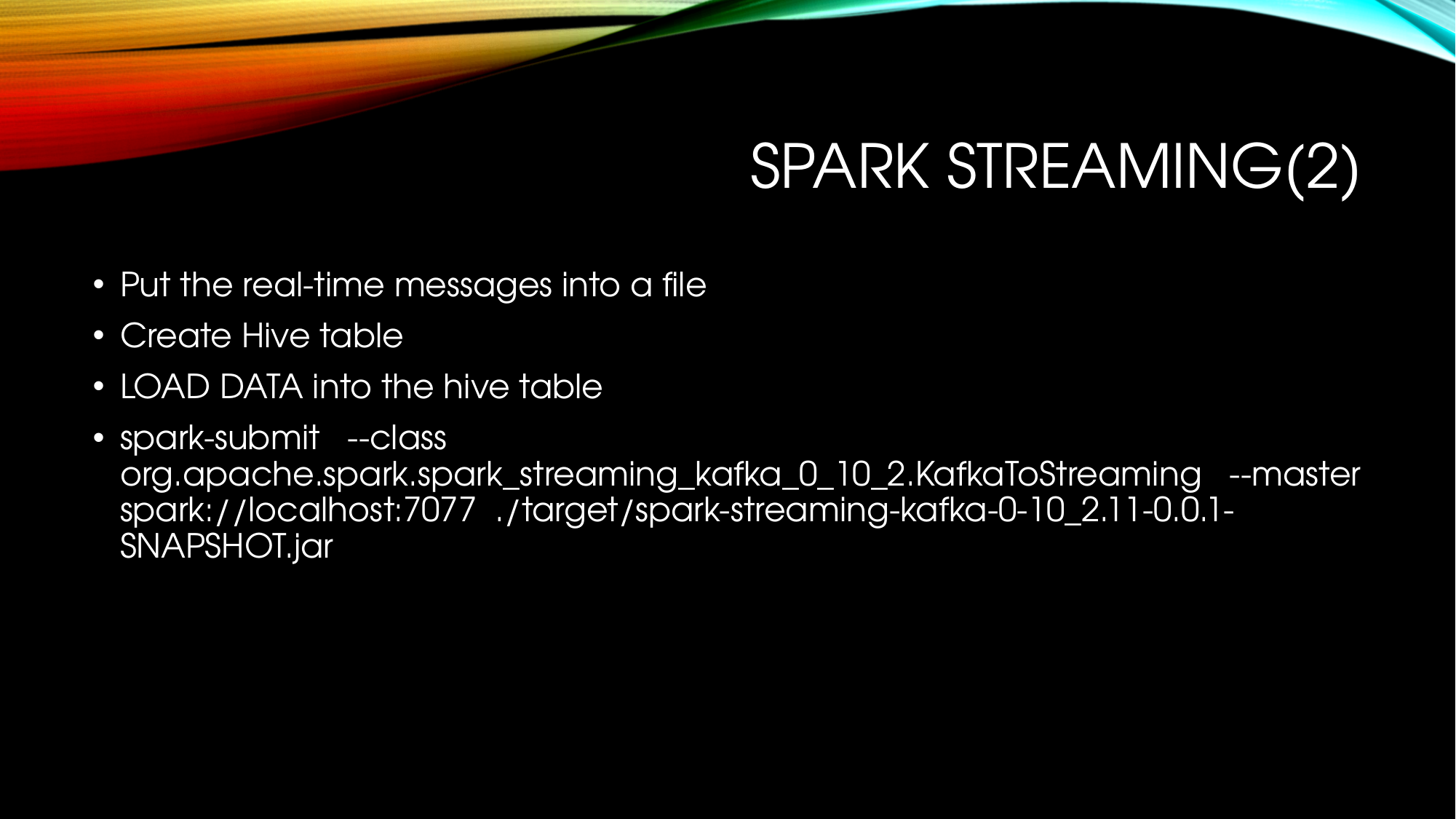

# Spark Streaming(2)
Put the real-time messages into a file
Create Hive table
LOAD DATA into the hive table
spark-submit   --class org.apache.spark.spark_streaming_kafka_0_10_2.KafkaToStreaming   --master spark://localhost:7077  ./target/spark-streaming-kafka-0-10_2.11-0.0.1-SNAPSHOT.jar